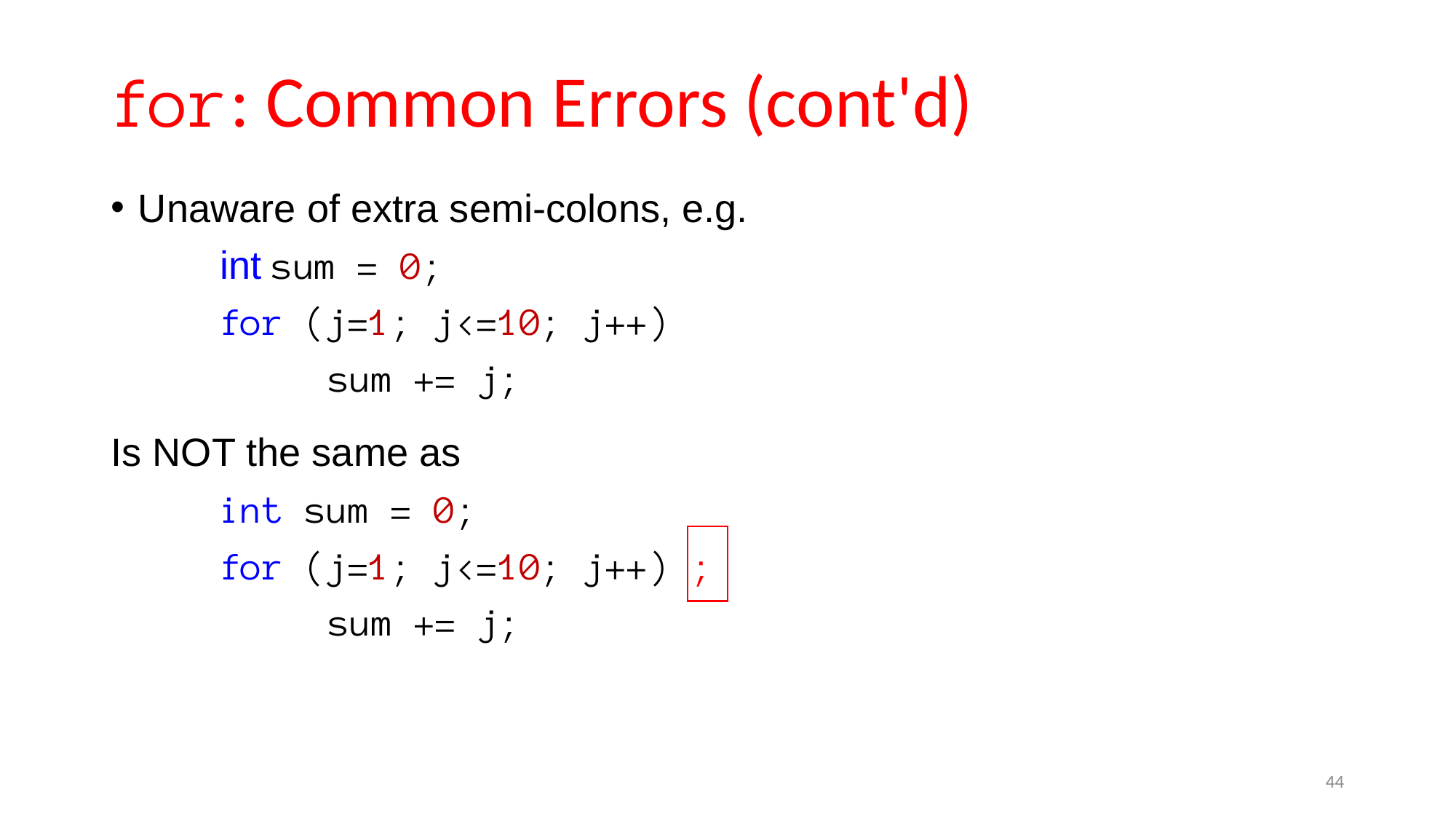

# for: Common Errors (cont'd)
Unaware of extra semi-colons, e.g.
	int sum = 0;
	for (j=1; j<=10; j++)
		sum += j;
Is NOT the same as
	int sum = 0;
	for (j=1; j<=10; j++) ;
		sum += j;

44